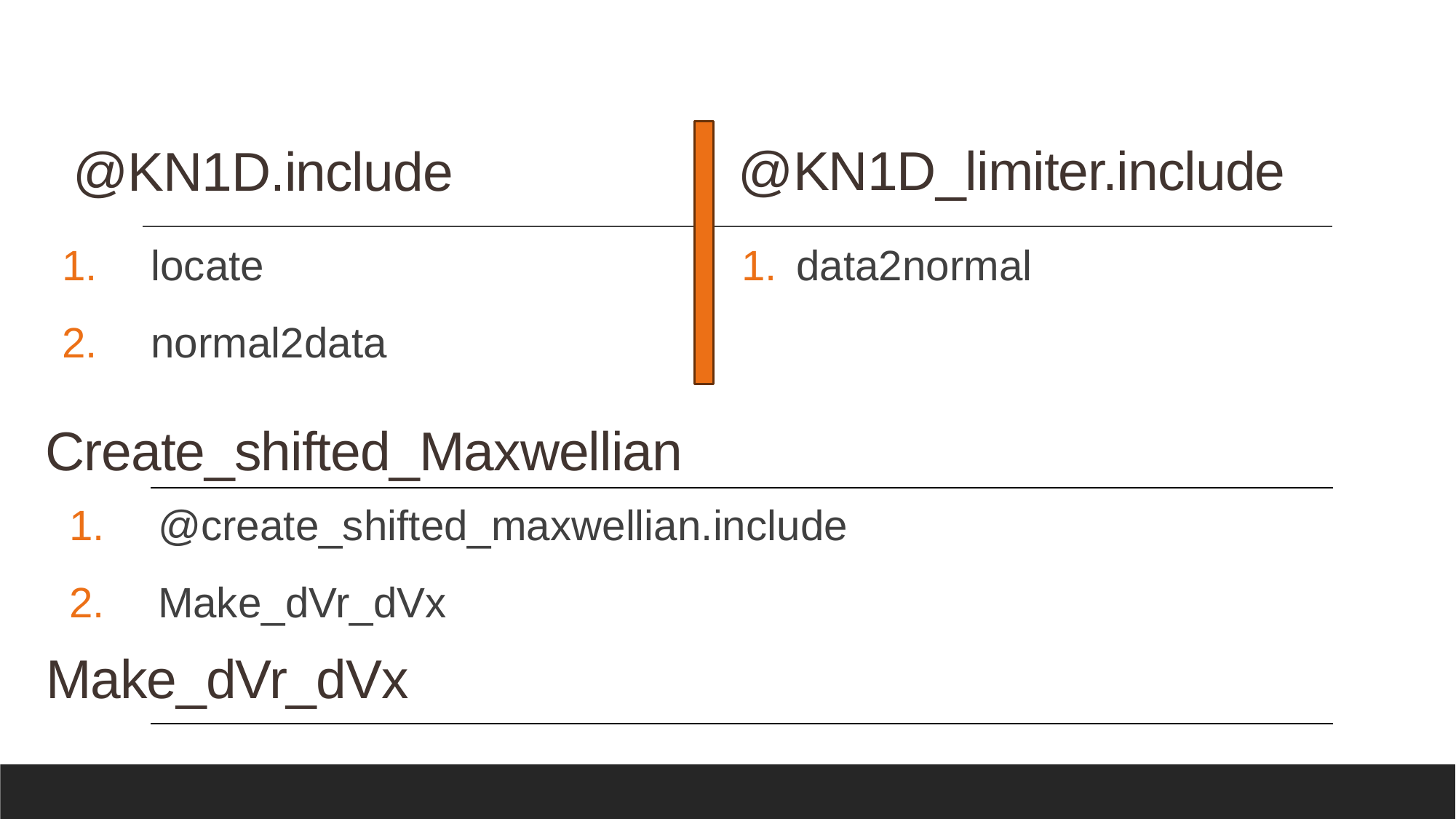

@KN1D_limiter.include
# @KN1D.include

data2normal
locate
normal2data

Create_shifted_Maxwellian
@create_shifted_maxwellian.include
Make_dVr_dVx
Make_dVr_dVx